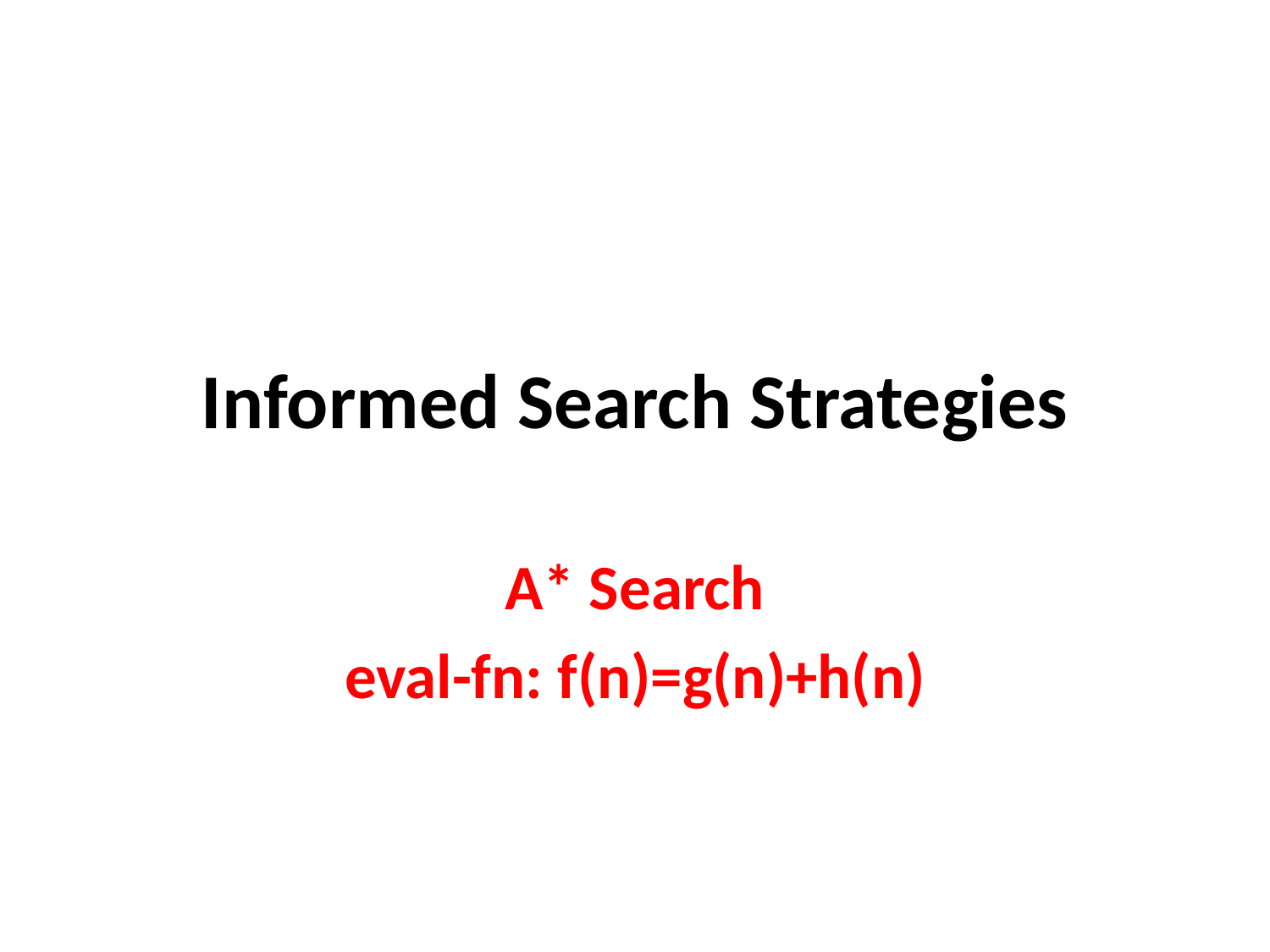

# Informed Search Strategies
A* Search
eval-fn: f(n)=g(n)+h(n)